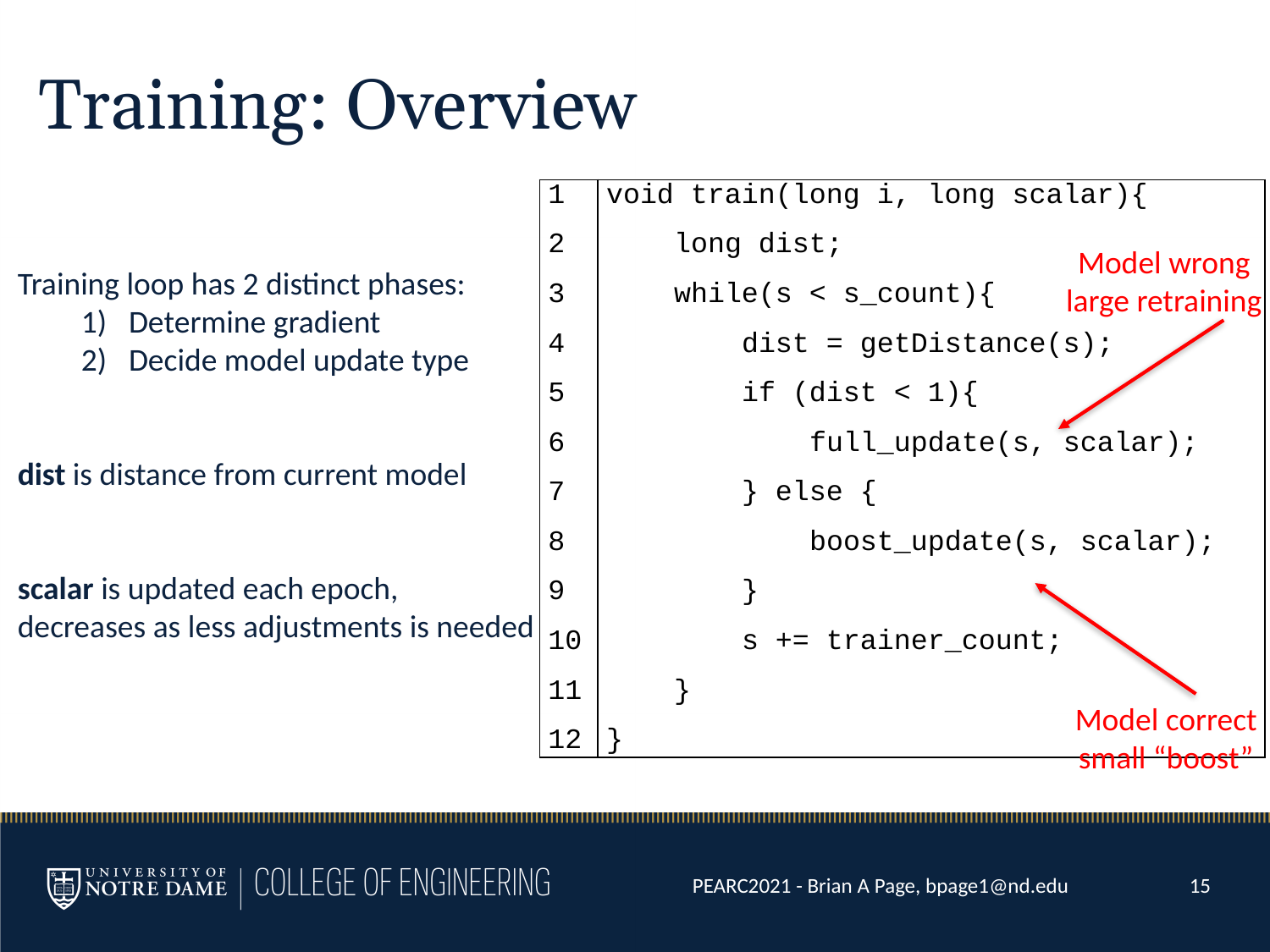

# Training: Overview
| 1 2 3 4 5 6 7 8 9 10 11 12 | void train(long i, long scalar){ long dist; while(s < s\_count){ dist = getDistance(s); if (dist < 1){ full\_update(s, scalar); } else { boost\_update(s, scalar); } s += trainer\_count; } } |
| --- | --- |
Model wrong large retraining
Training loop has 2 distinct phases:
Determine gradient
Decide model update type

dist is distance from current model

scalar is updated each epoch,
decreases as less adjustments is needed

Model correct small “boost”
PEARC2021 - Brian A Page, bpage1@nd.edu
15